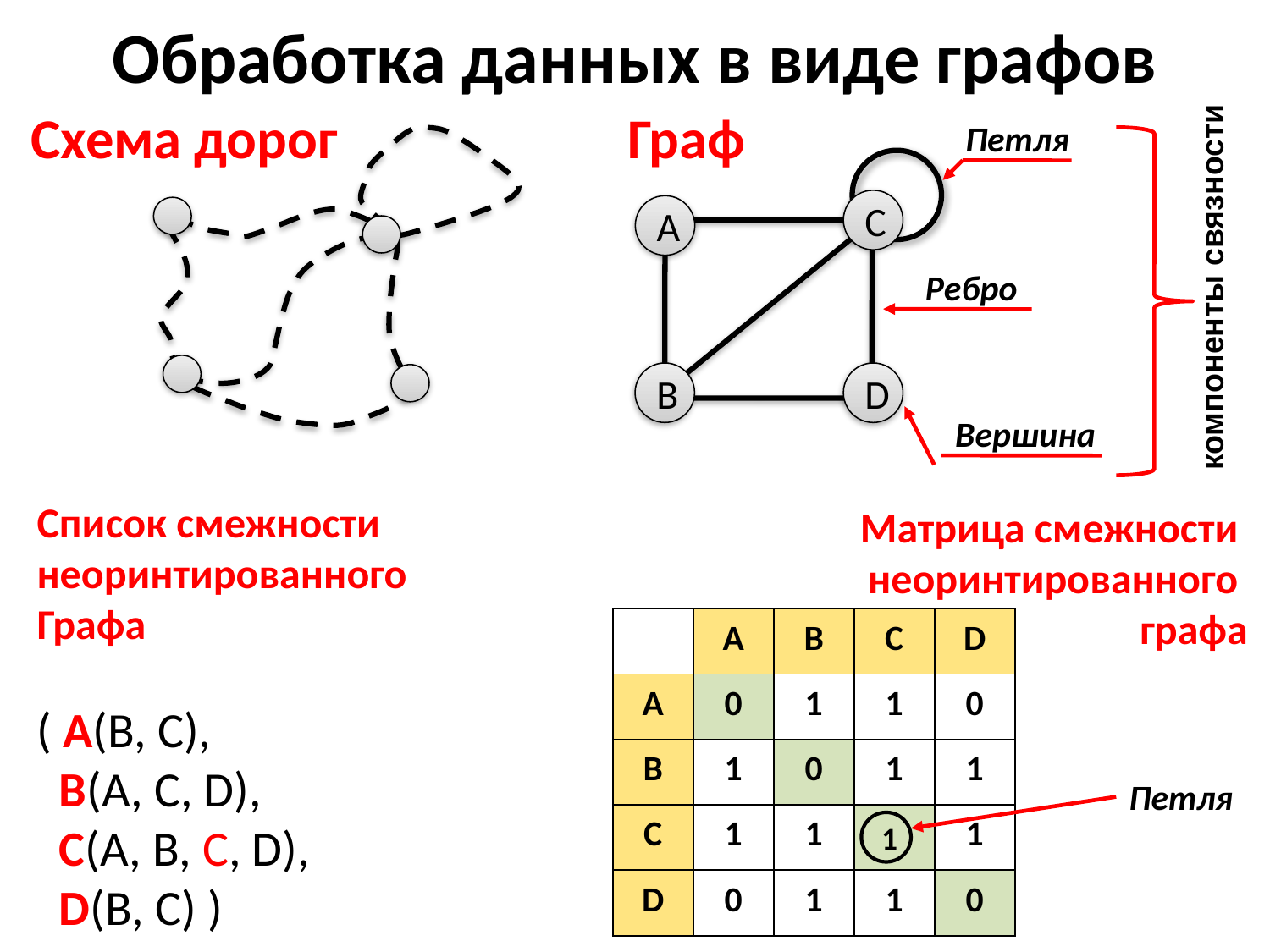

# Обработка данных в виде графов
Схема дорог
Граф
Петля

C
A
B
D
Ребро
компоненты связности
  Вершина
Список смежности
неоринтированного
Графа

( A(B, C),
  B(A, C, D),
  C(A, B, С, D),
  D(B, C) )

Матрица смежности
неоринтированного
графа
|  | A | B | C | D |
| --- | --- | --- | --- | --- |
| A | 0 | 1 | 1 | 0 |
| B | 1 | 0 | 1 | 1 |
| C | 1 | 1 |  | 1 |
| D | 0 | 1 | 1 | 0 |
Петля
1